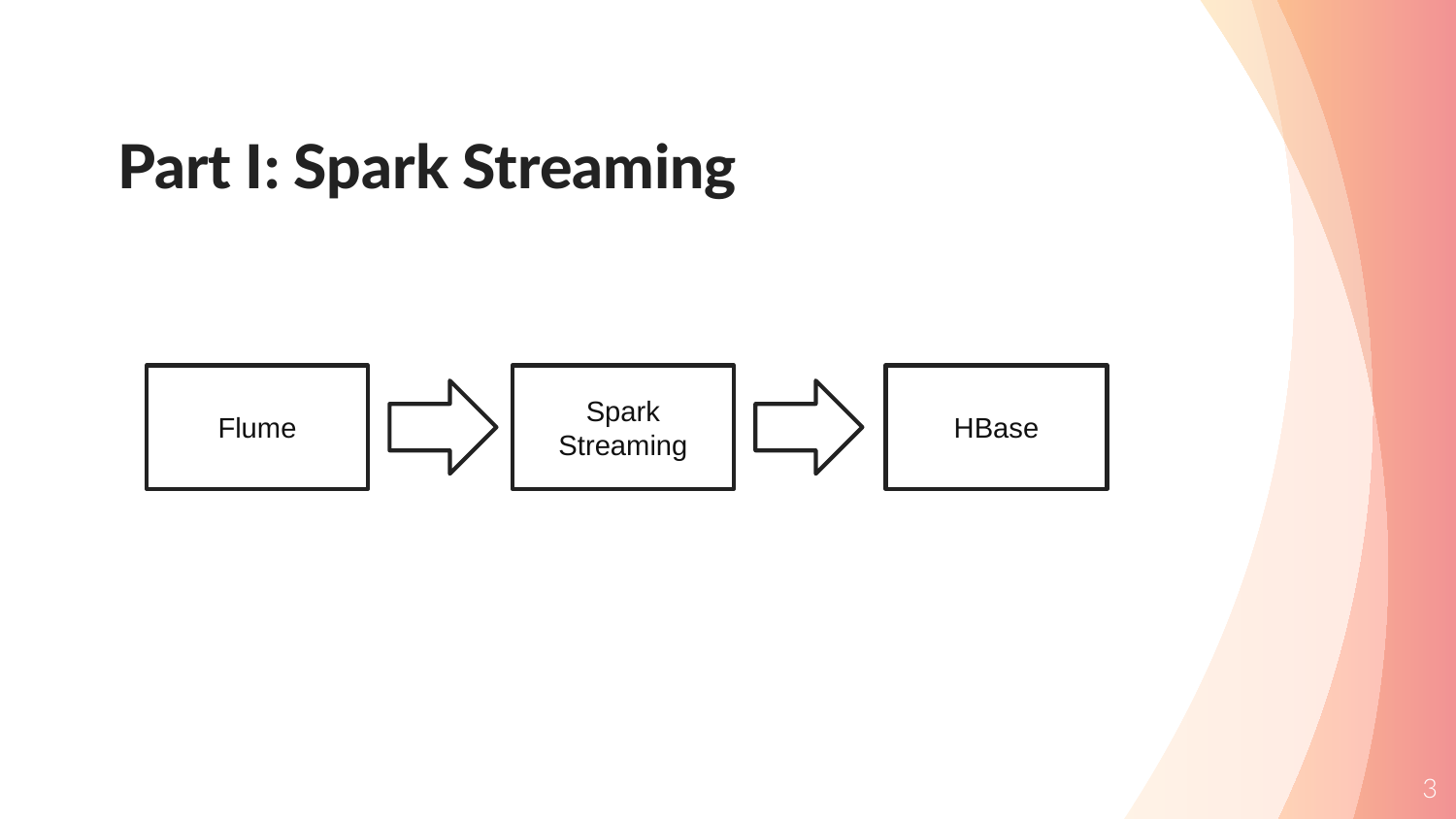

# Part I: Spark Streaming
Flume
Spark
Streaming
HBase

3